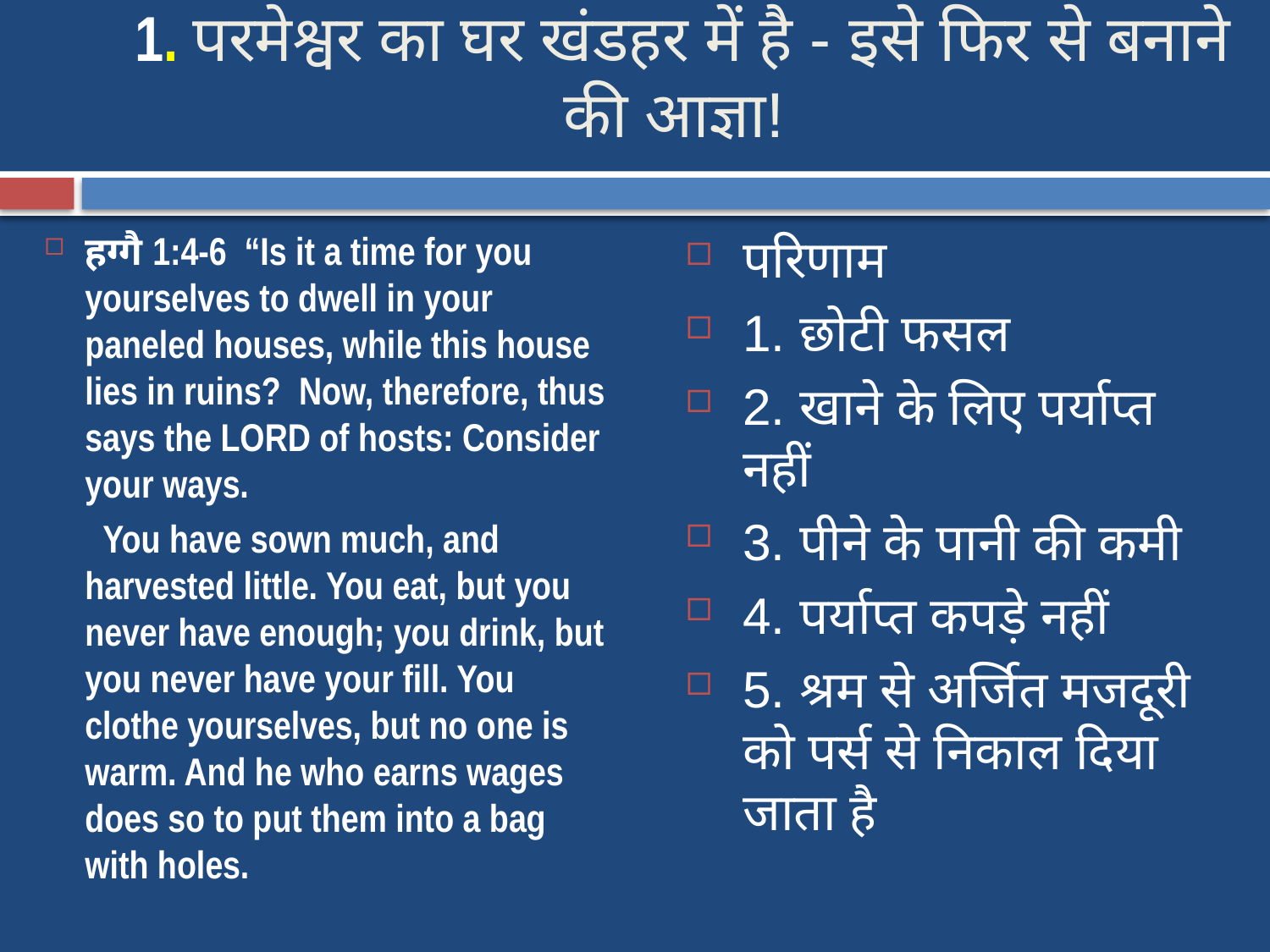

# 1. परमेश्वर का घर खंडहर में है - इसे फिर से बनाने की आज्ञा!
हग्गै 1:4-6  “Is it a time for you yourselves to dwell in your paneled houses, while this house lies in ruins?  Now, therefore, thus says the LORD of hosts: Consider your ways.
	  You have sown much, and harvested little. You eat, but you never have enough; you drink, but you never have your fill. You clothe yourselves, but no one is warm. And he who earns wages does so to put them into a bag with holes.

परिणाम
1. छोटी फसल
2. खाने के लिए पर्याप्त नहीं
3. पीने के पानी की कमी
4. पर्याप्त कपड़े नहीं
5. श्रम से अर्जित मजदूरी को पर्स से निकाल दिया जाता है